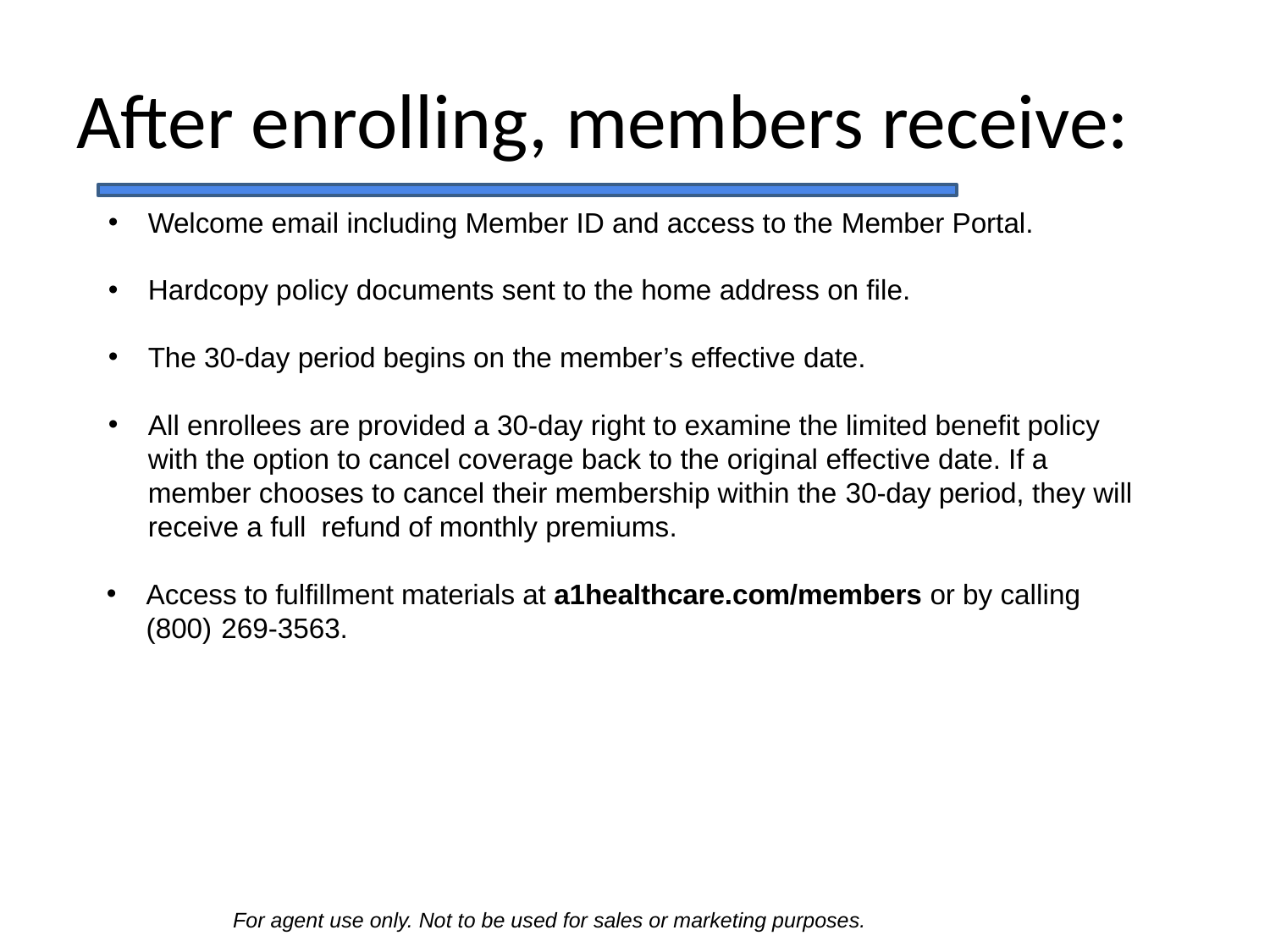

# After enrolling, members receive:

Welcome email including Member ID and access to the Member Portal.

Hardcopy policy documents sent to the home address on file.

The 30-day period begins on the member’s effective date.

All enrollees are provided a 30-day right to examine the limited benefit policy with the option to cancel coverage back to the original effective date. If a member chooses to cancel their membership within the 30-day period, they will receive a full  refund of monthly premiums.

Access to fulfillment materials at a1healthcare.com/members or by calling (800) 269-3563.

For agent use only. Not to be used for sales or marketing purposes.